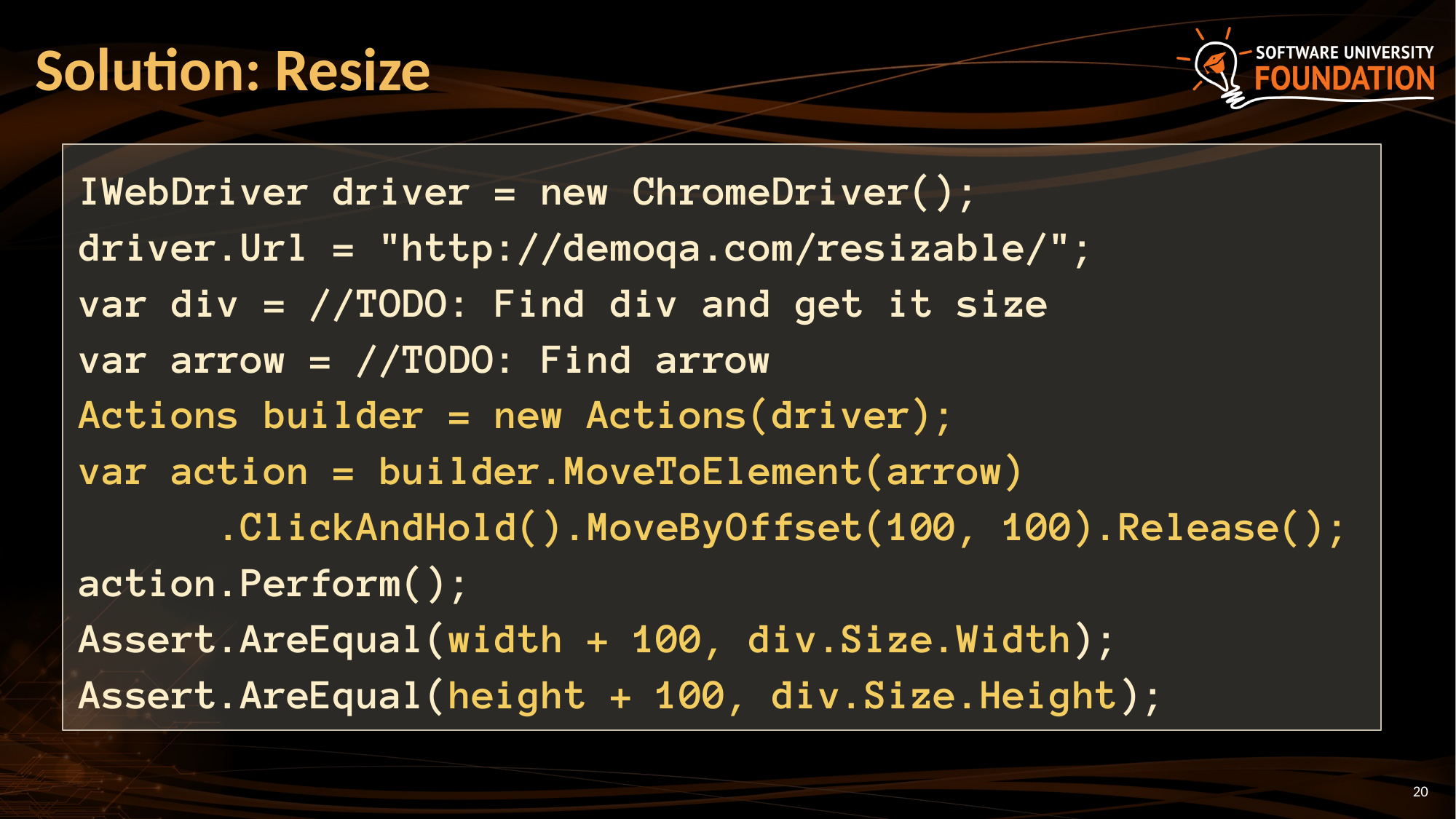

# Solution: Resize
IWebDriver driver = new ChromeDriver();
driver.Url = "http://demoqa.com/resizable/";
var div = //TODO: Find div and get it size
var arrow = //TODO: Find arrow
Actions builder = new Actions(driver);
var action = builder.MoveToElement(arrow)
      .ClickAndHold().MoveByOffset(100, 100).Release();
action.Perform();
Assert.AreEqual(width + 100, div.Size.Width);
Assert.AreEqual(height + 100, div.Size.Height);
20